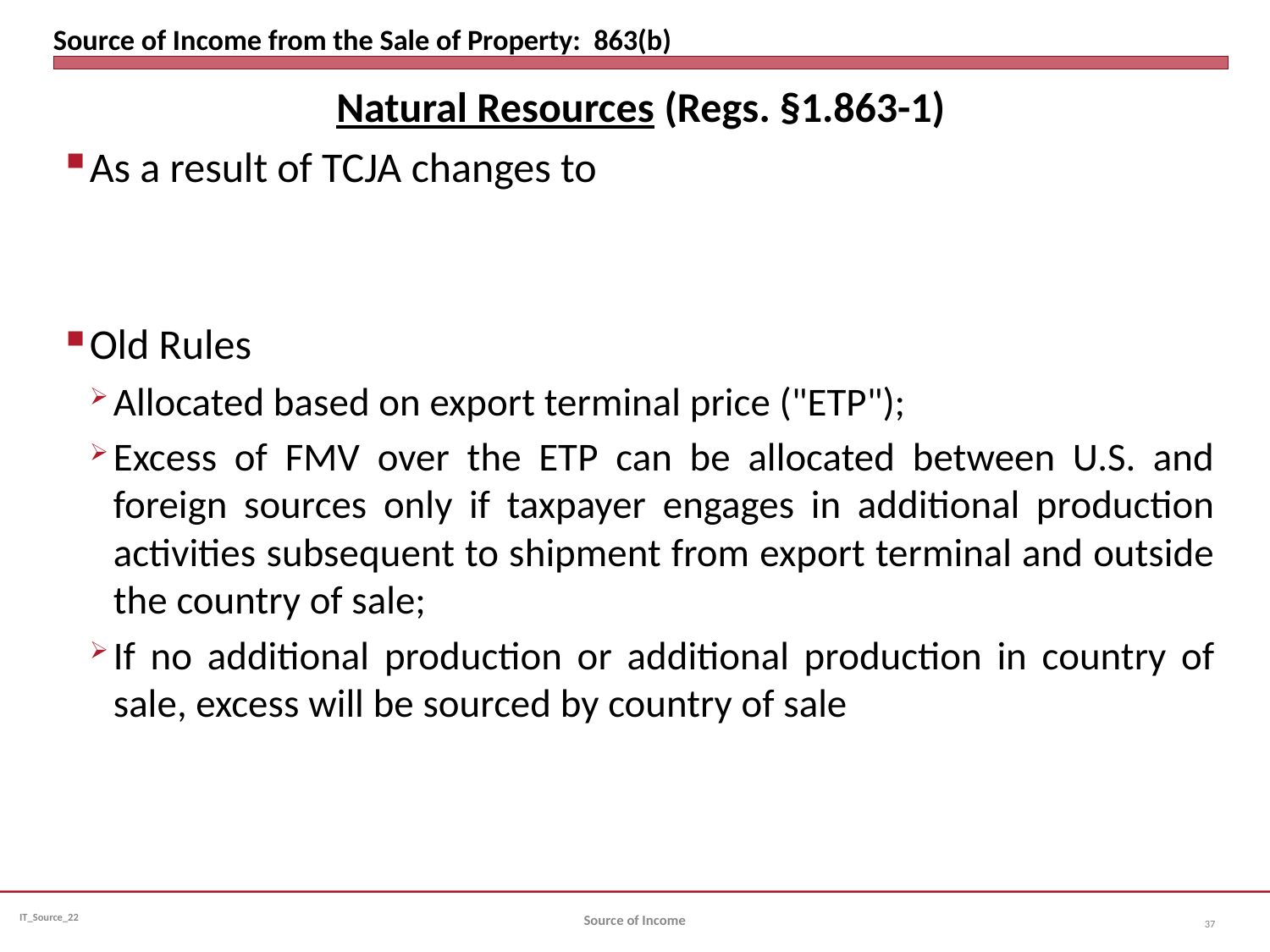

# Source of Income from the Sale of Property:  863(b)
Natural Resources (Regs. §1.863-1)
As a result of TCJA changes to

Old Rules
Allocated based on export terminal price ("ETP");
Excess of FMV over the ETP can be allocated between U.S. and foreign sources only if taxpayer engages in additional production activities subsequent to shipment from export terminal and outside the country of sale;
If no additional production or additional production in country of sale, excess will be sourced by country of sale
Source of Income
37